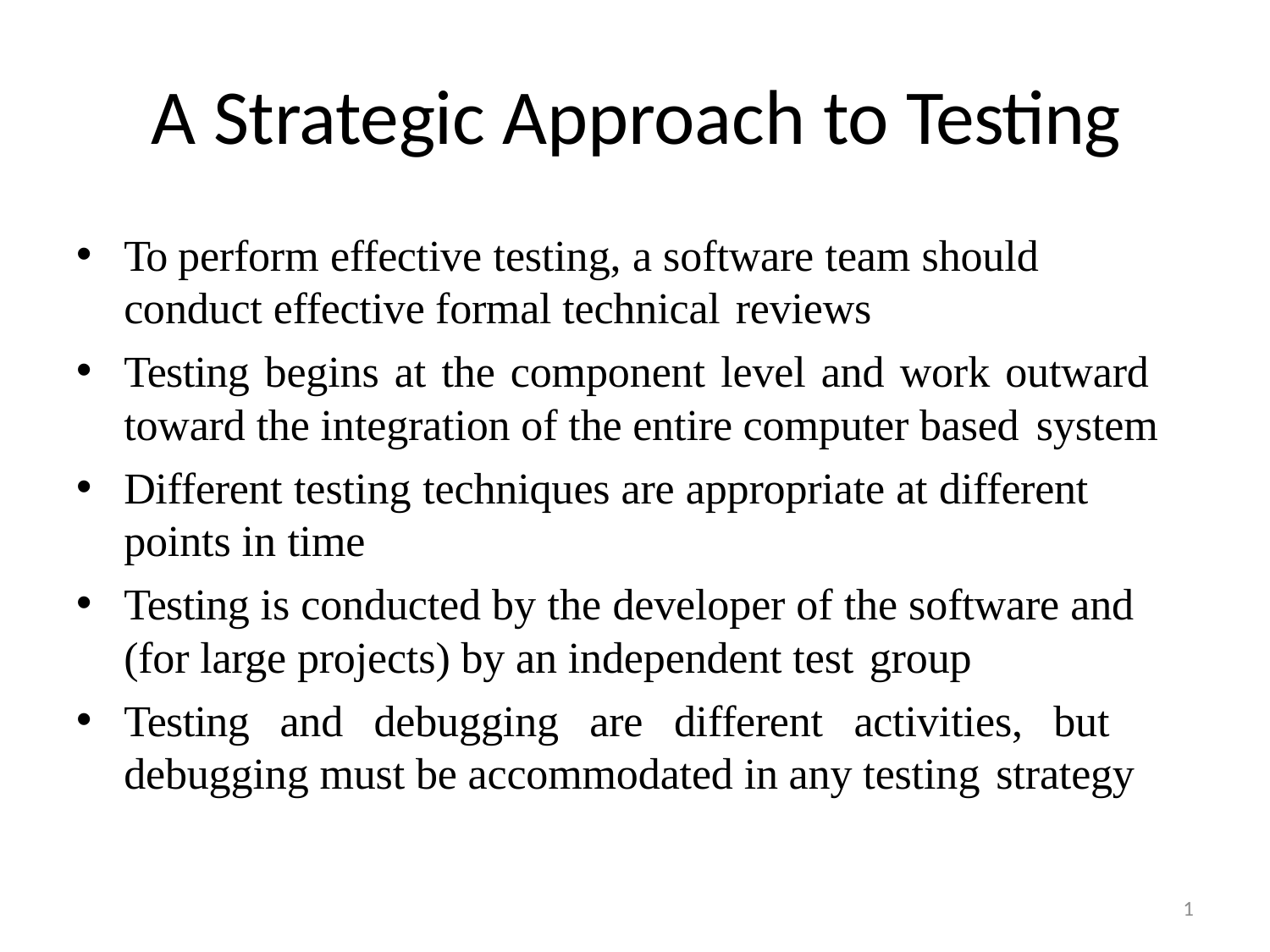

# A Strategic Approach to Testing
To perform effective testing, a software team should  conduct effective formal technical reviews
Testing begins at the component level and work outward  toward the integration of the entire computer based system
Different testing techniques are appropriate at different  points in time
Testing is conducted by the developer of the software and  (for large projects) by an independent test group
Testing and debugging are different activities, but  debugging must be accommodated in any testing strategy
1